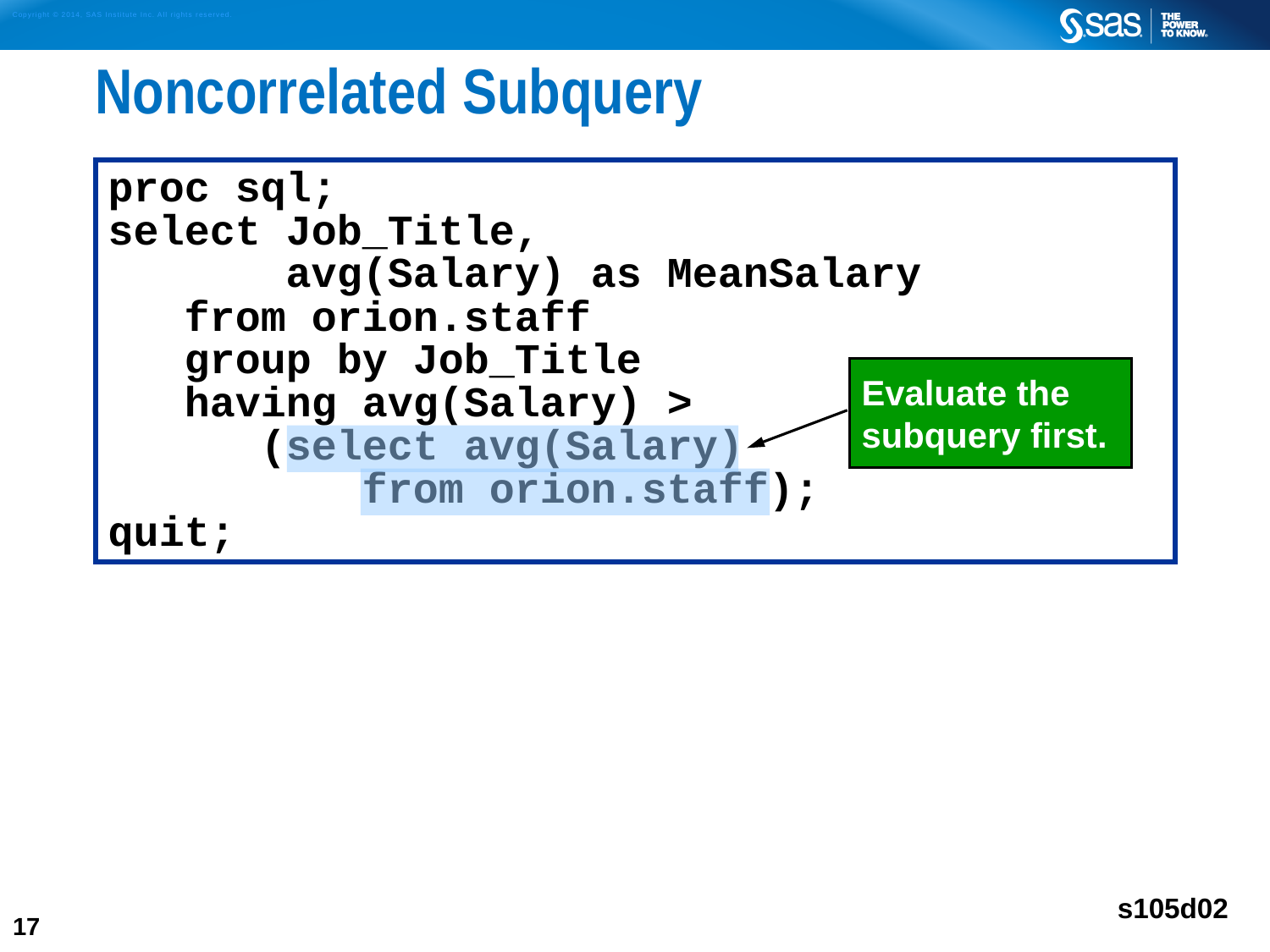

# Noncorrelated Subquery
proc sql;
select Job_Title,
       avg(Salary) as MeanSalary
   from orion.staff
   group by Job_Title
   having avg(Salary) >
      (select avg(Salary)
          from orion.staff);
quit;
Evaluate the subquery first.

s105d02